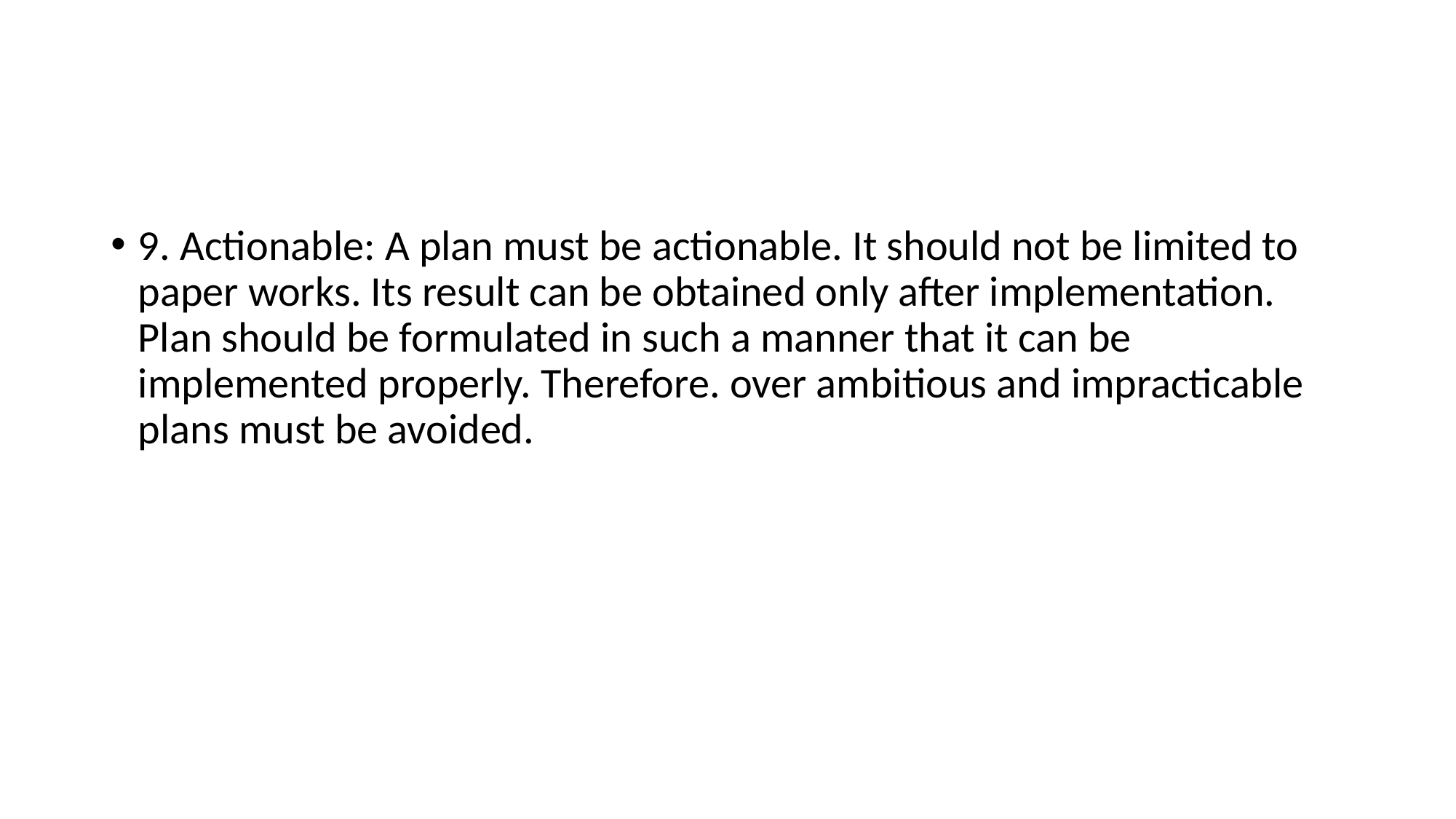

#
9. Actionable: A plan must be actionable. It should not be limited to paper works. Its result can be obtained only after implementation. Plan should be formulated in such a manner that it can be implemented properly. Therefore. over ambitious and impracticable plans must be avoided.